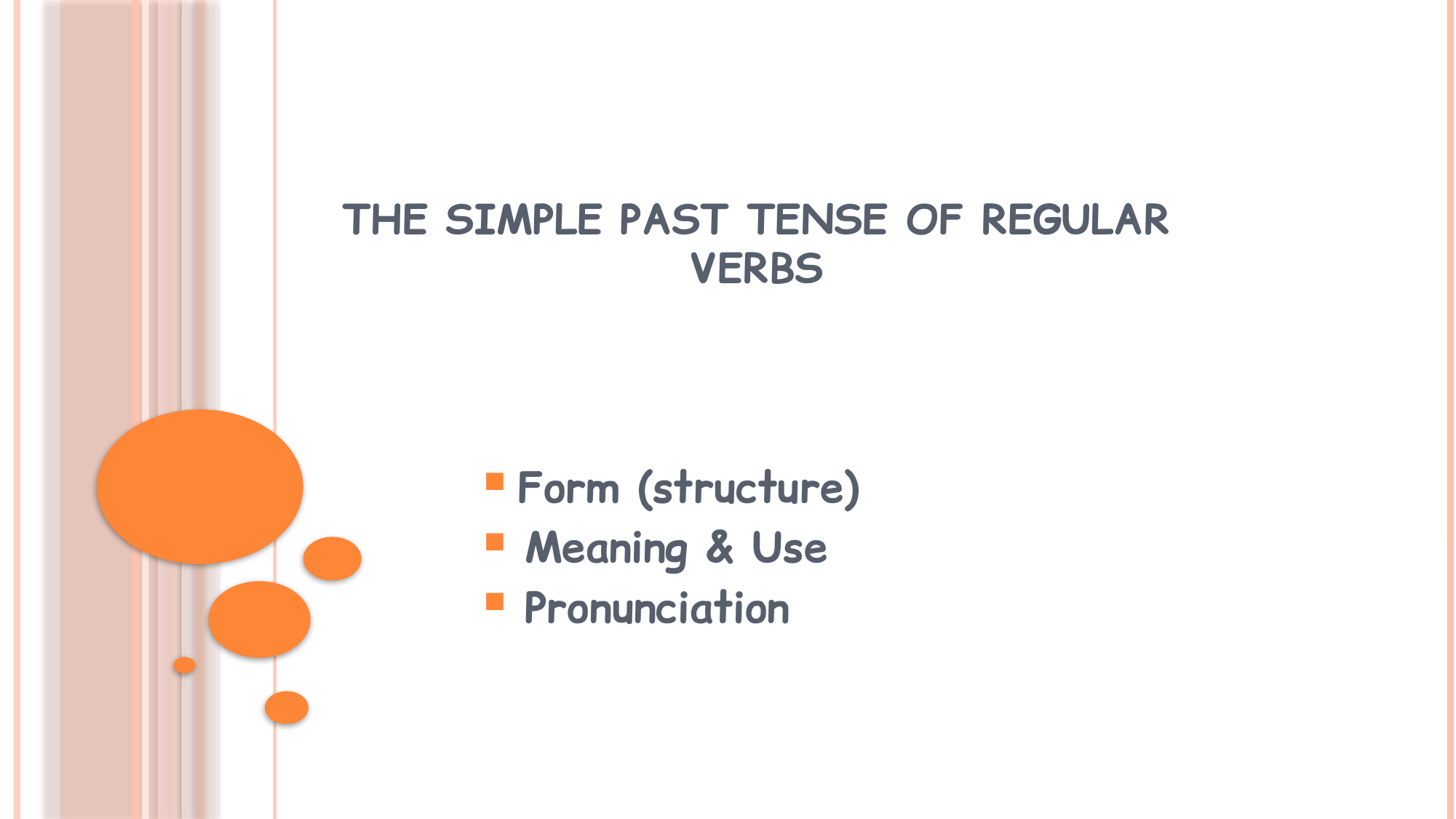

# The Simple Past Tense of Regular Verbs
 Form (structure)
 Meaning & Use
 Pronunciation